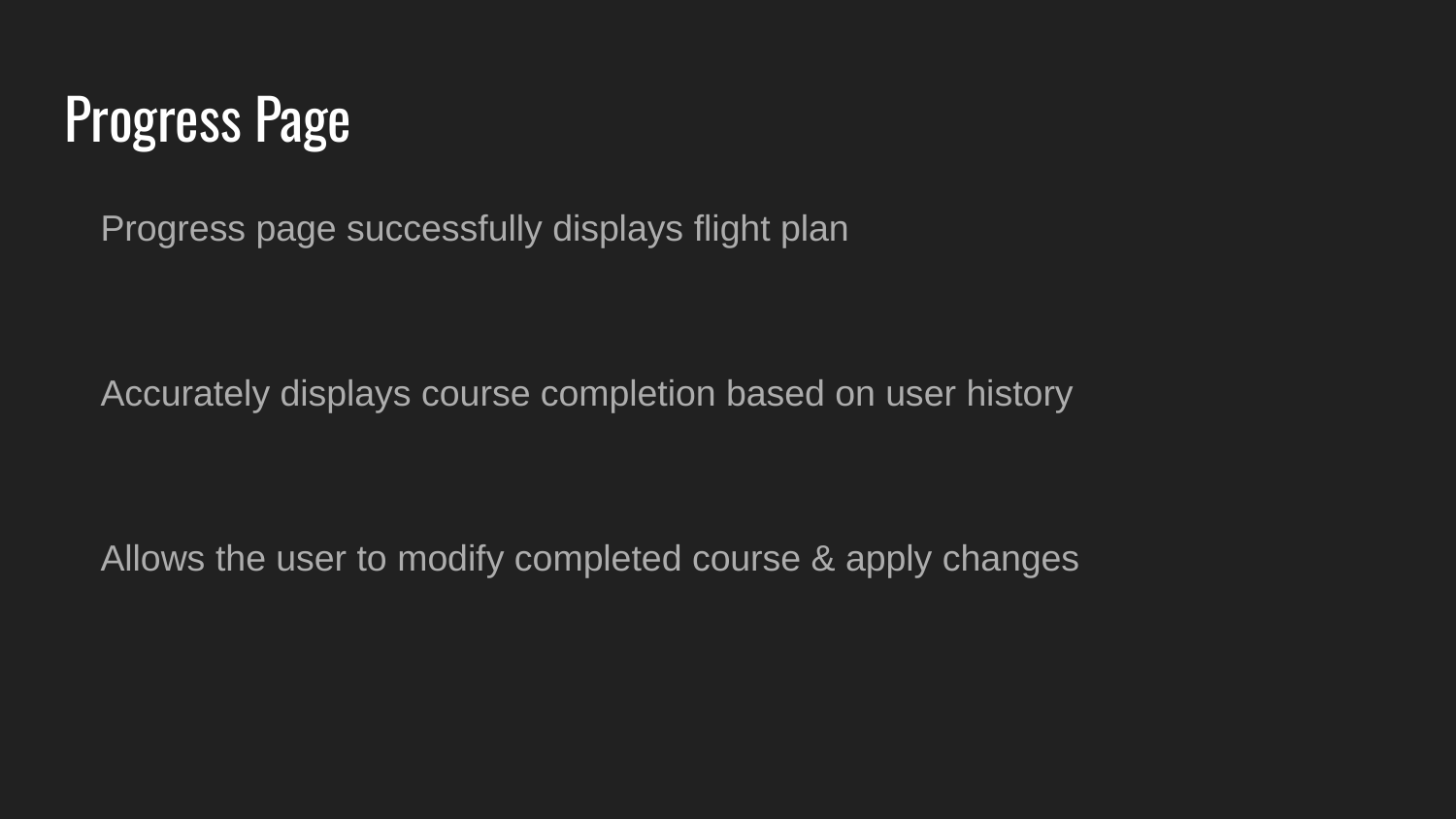

# Progress Page
Progress page successfully displays flight plan

Accurately displays course completion based on user history

Allows the user to modify completed course & apply changes